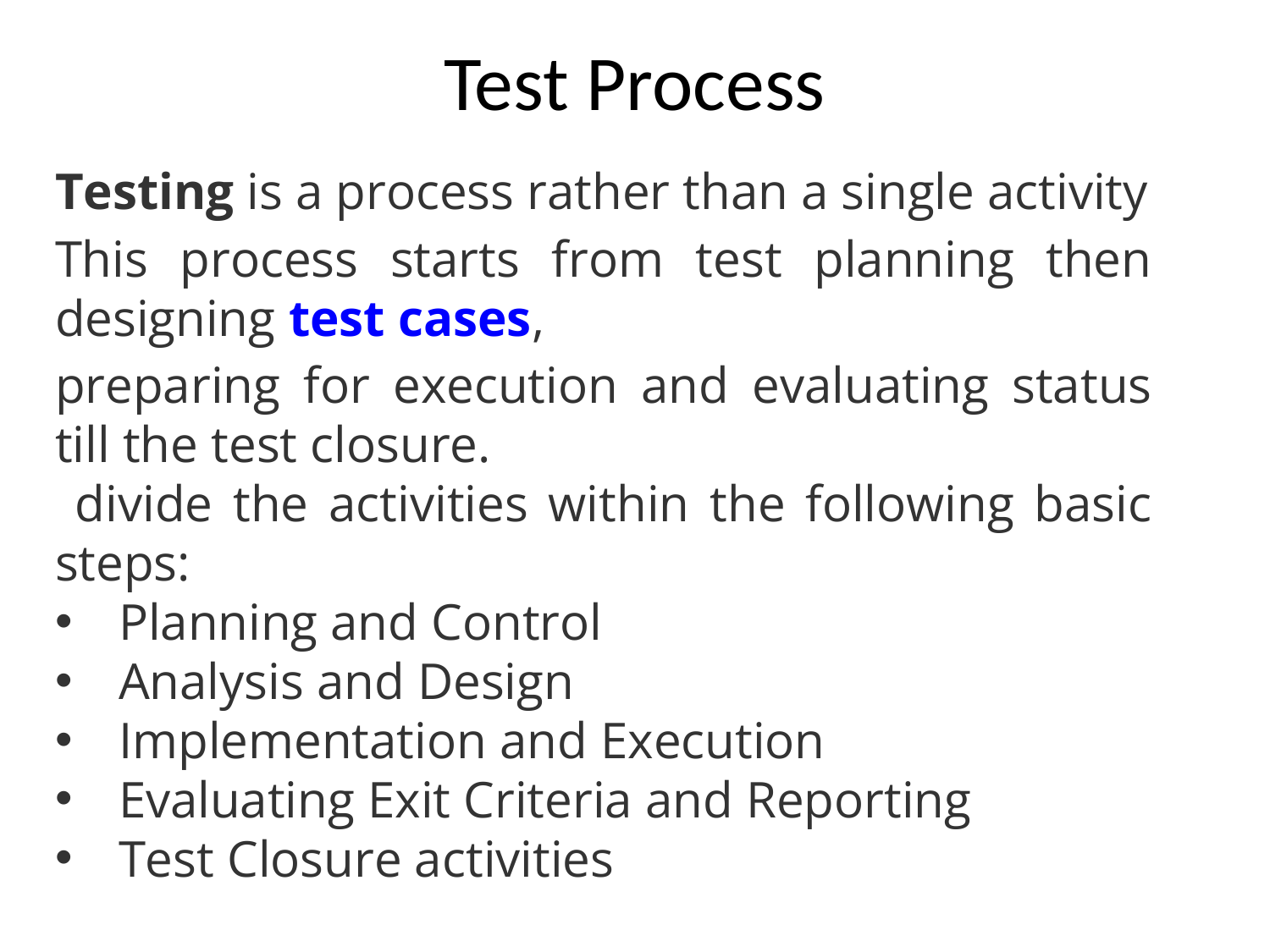

# Test Process
Testing is a process rather than a single activity
This process starts from test planning then designing test cases,
preparing for execution and evaluating status till the test closure.
 divide the activities within the following basic steps:
Planning and Control
Analysis and Design
Implementation and Execution
Evaluating Exit Criteria and Reporting
Test Closure activities